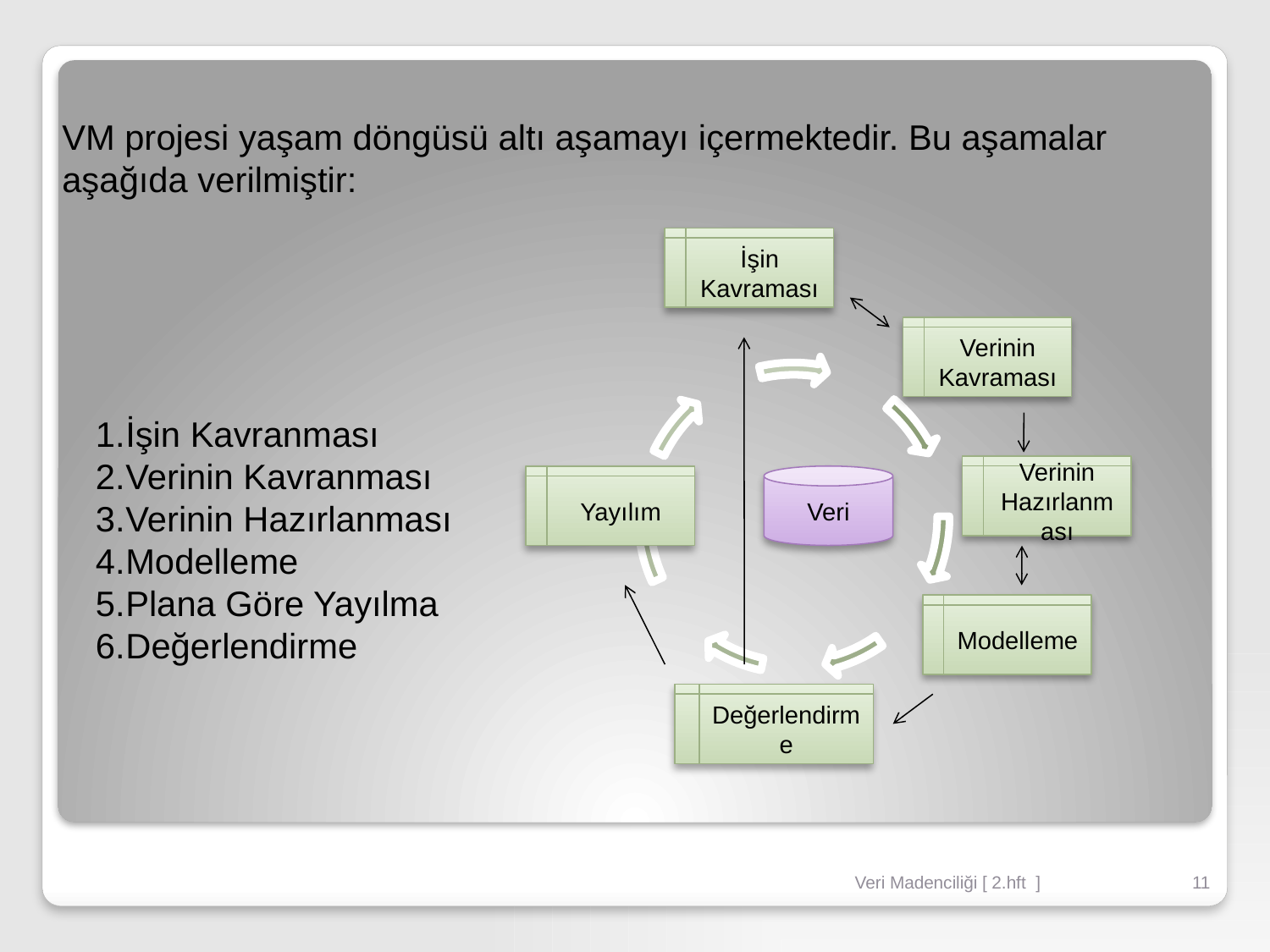

VM projesi yaşam döngüsü altı aşamayı içermektedir. Bu aşamalar aşağıda verilmiştir:

İşin Kavranması
Verinin Kavranması
Verinin Hazırlanması
Modelleme
Plana Göre Yayılma
Değerlendirme
İşin Kavraması
Verinin Kavraması

Verinin Hazırlanması
Yayılım
Veri
Modelleme
Değerlendirme
Veri Madenciliği [ 2.hft  ]
11